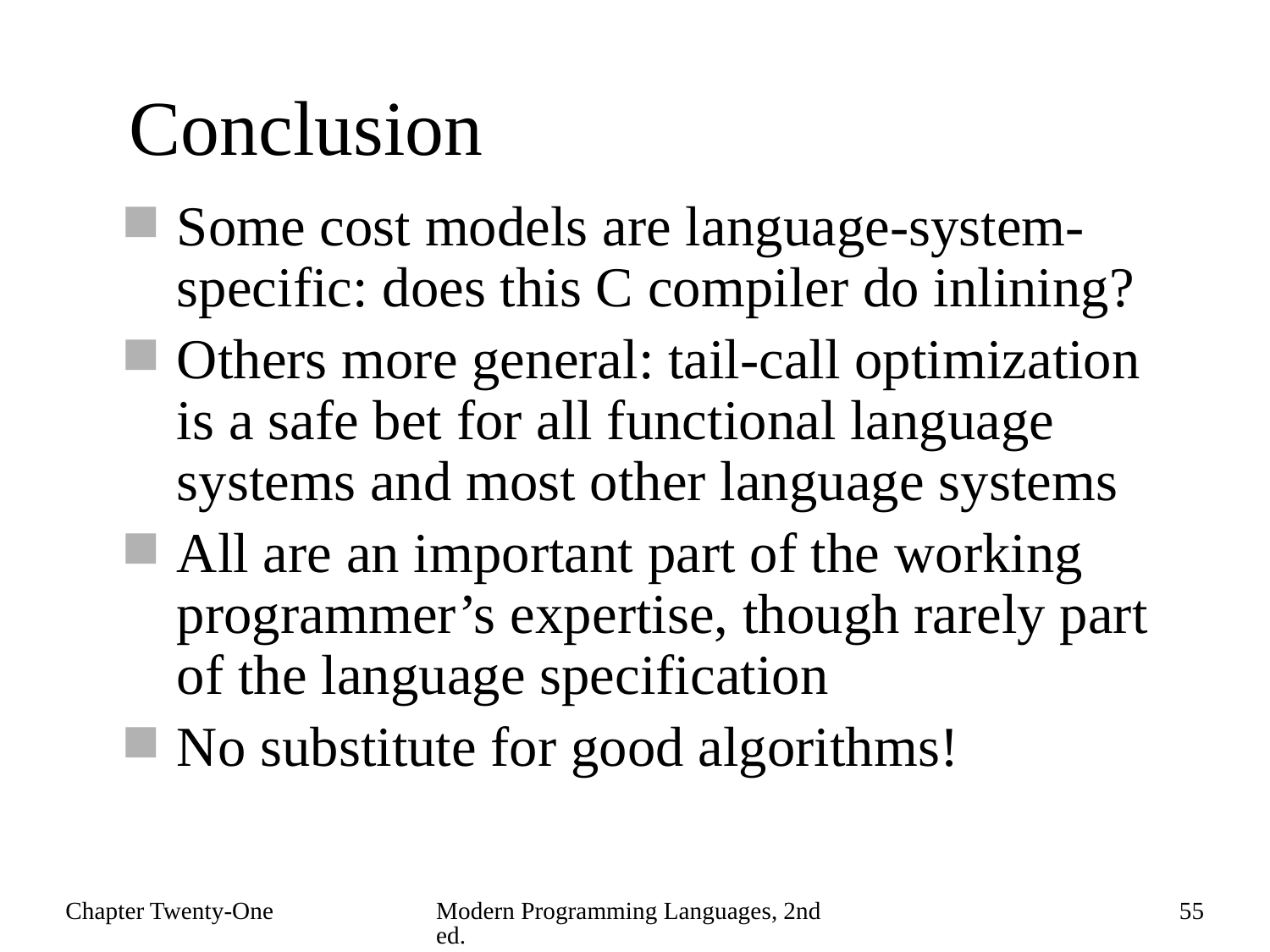

# Conclusion
Some cost models are language-system-specific: does this C compiler do inlining?
Others more general: tail-call optimization is a safe bet for all functional language systems and most other language systems
All are an important part of the working programmer’s expertise, though rarely part of the language specification
No substitute for good algorithms!
Chapter Twenty-One
Modern Programming Languages, 2nd ed.
55